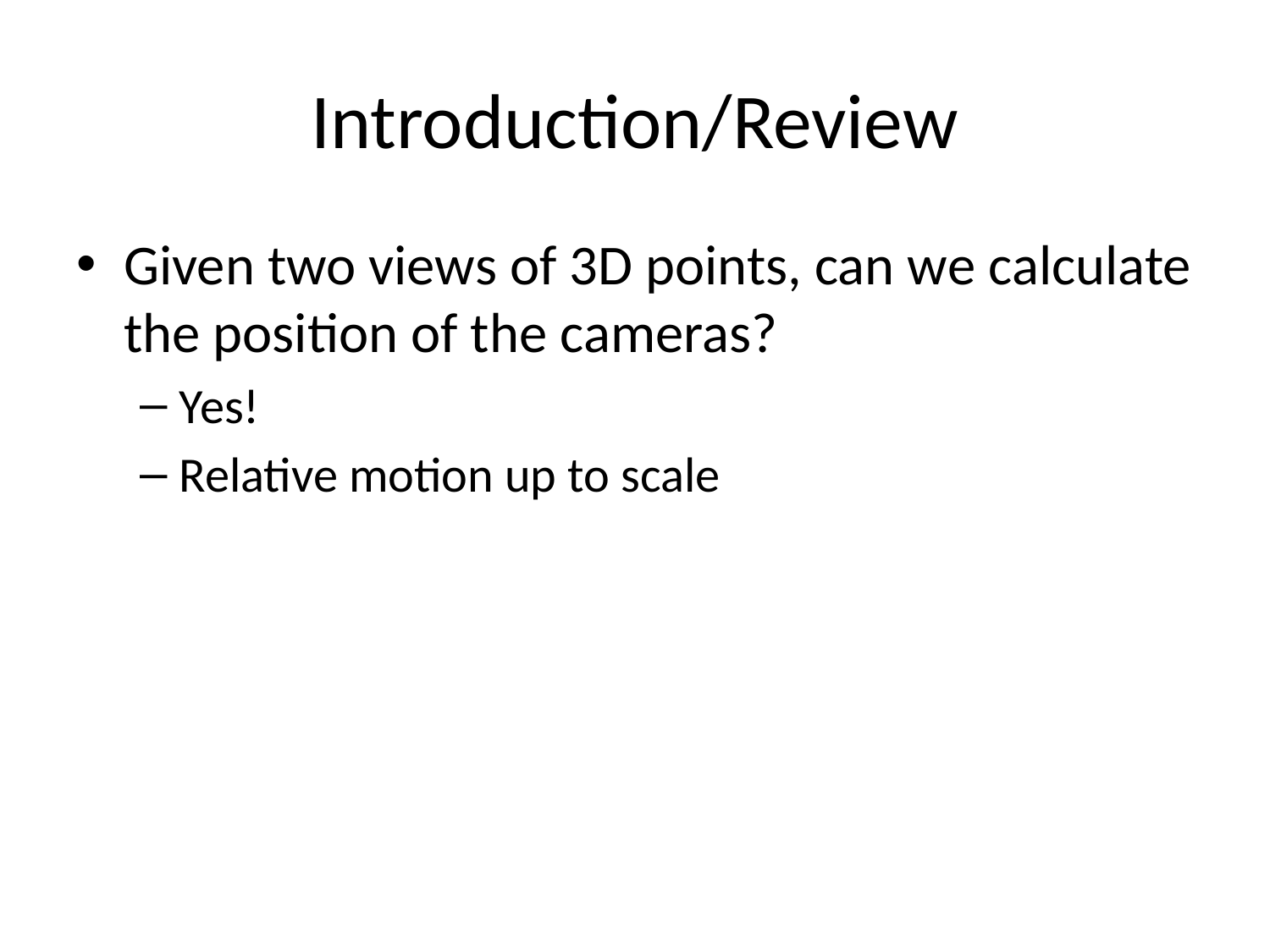

# Introduction/Review
Given two views of 3D points, can we calculate the position of the cameras?
Yes!
Relative motion up to scale